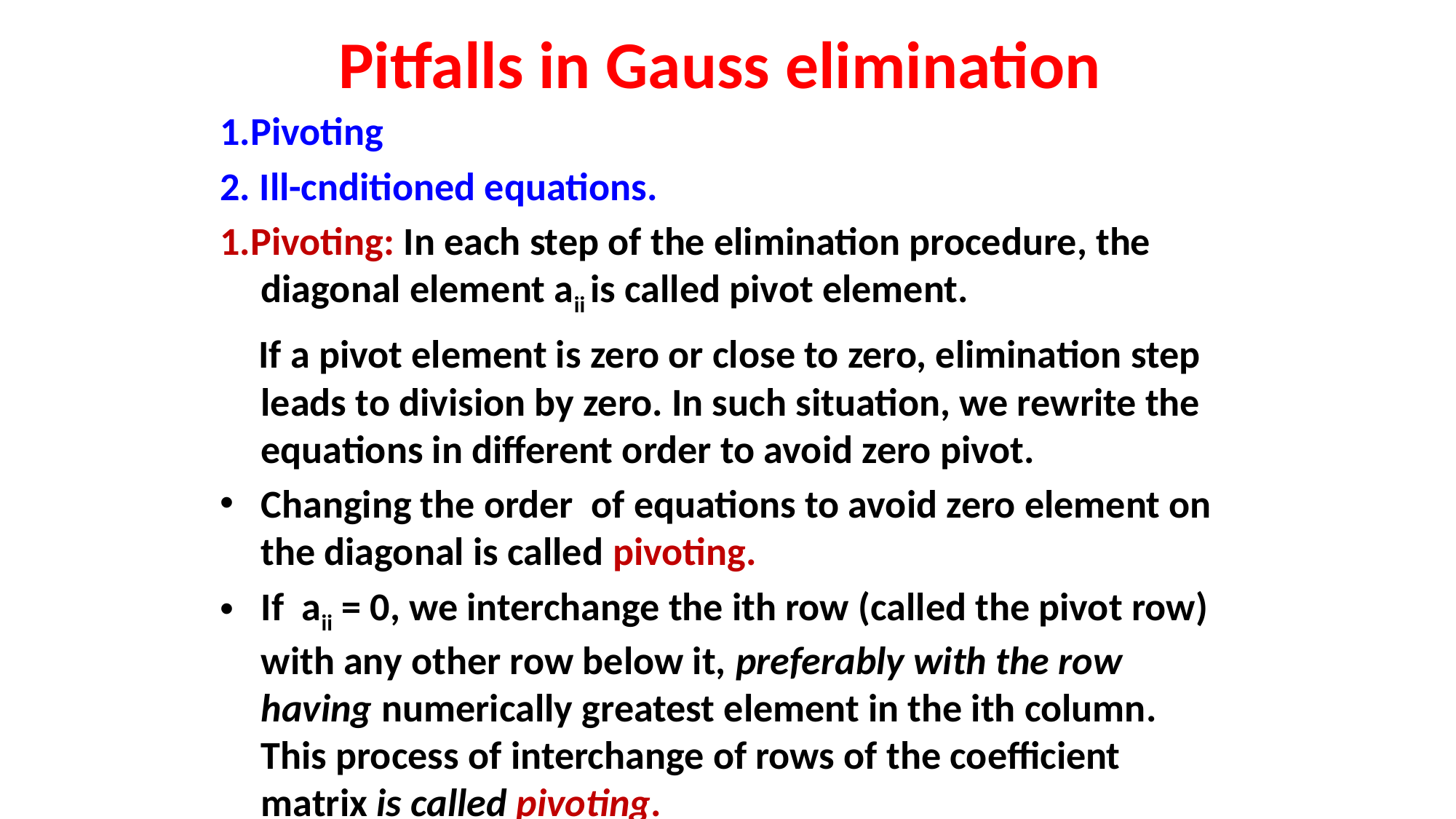

# Pitfalls in Gauss elimination
1.Pivoting
2. Ill-cnditioned equations.
1.Pivoting: In each step of the elimination procedure, the diagonal element aii is called pivot element.
    If a pivot element is zero or close to zero, elimination step leads to division by zero. In such situation, we rewrite the equations in different order to avoid zero pivot.
Changing the order  of equations to avoid zero element on the diagonal is called pivoting.
If  aii = 0, we interchange the ith row (called the pivot row) with any other row below it, preferably with the row having numerically greatest element in the ith column. This process of interchange of rows of the coefficient matrix is called pivoting.